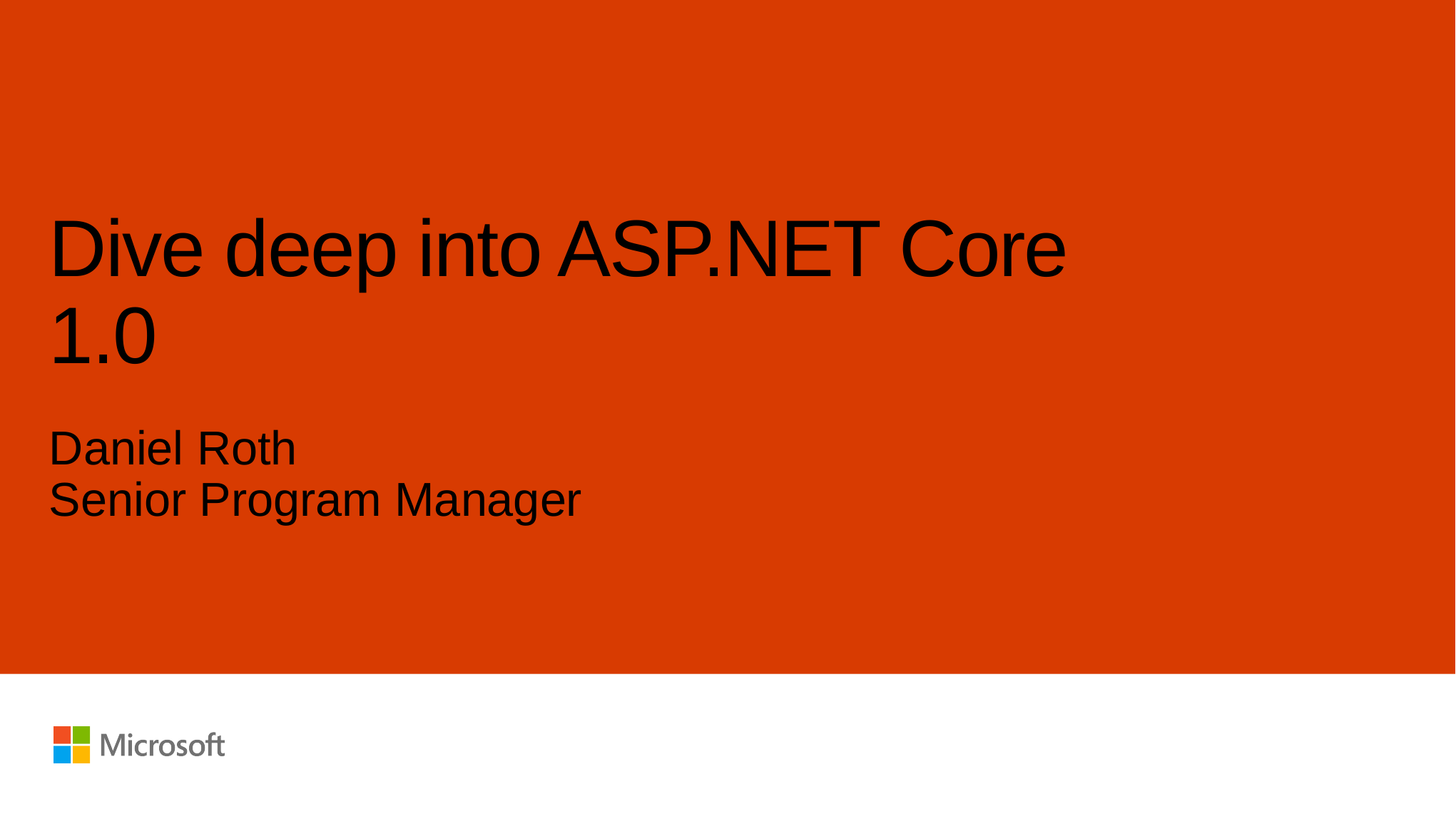

# Dive deep into ASP.NET Core 1.0
Daniel Roth
Senior Program Manager